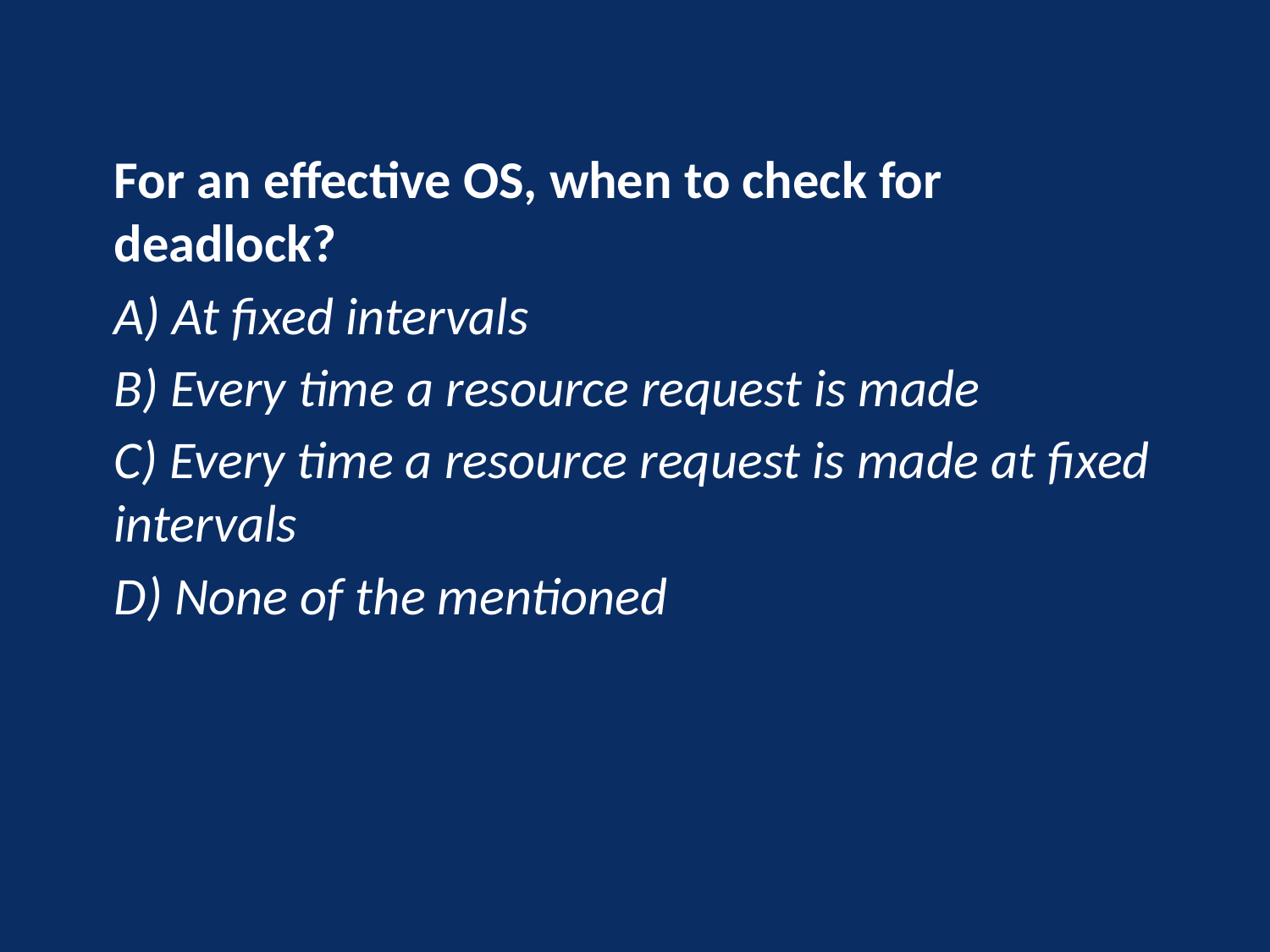

For an effective OS, when to check for deadlock?
A) At fixed intervals
B) Every time a resource request is made
C) Every time a resource request is made at fixed intervals
D) None of the mentioned